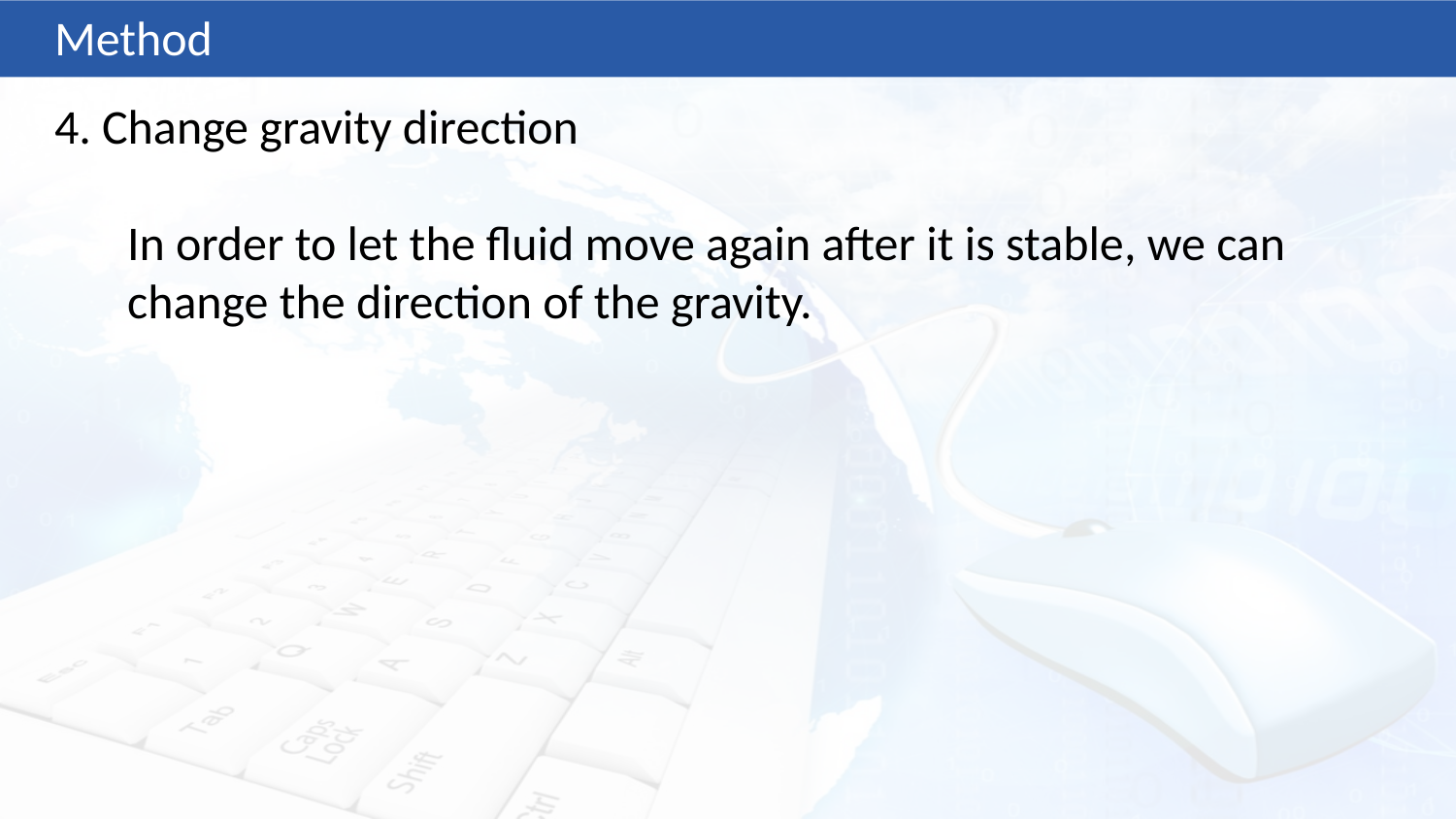

Method
4. Change gravity direction

	In order to let the fluid move again after it is stable, we can change the direction of the gravity.